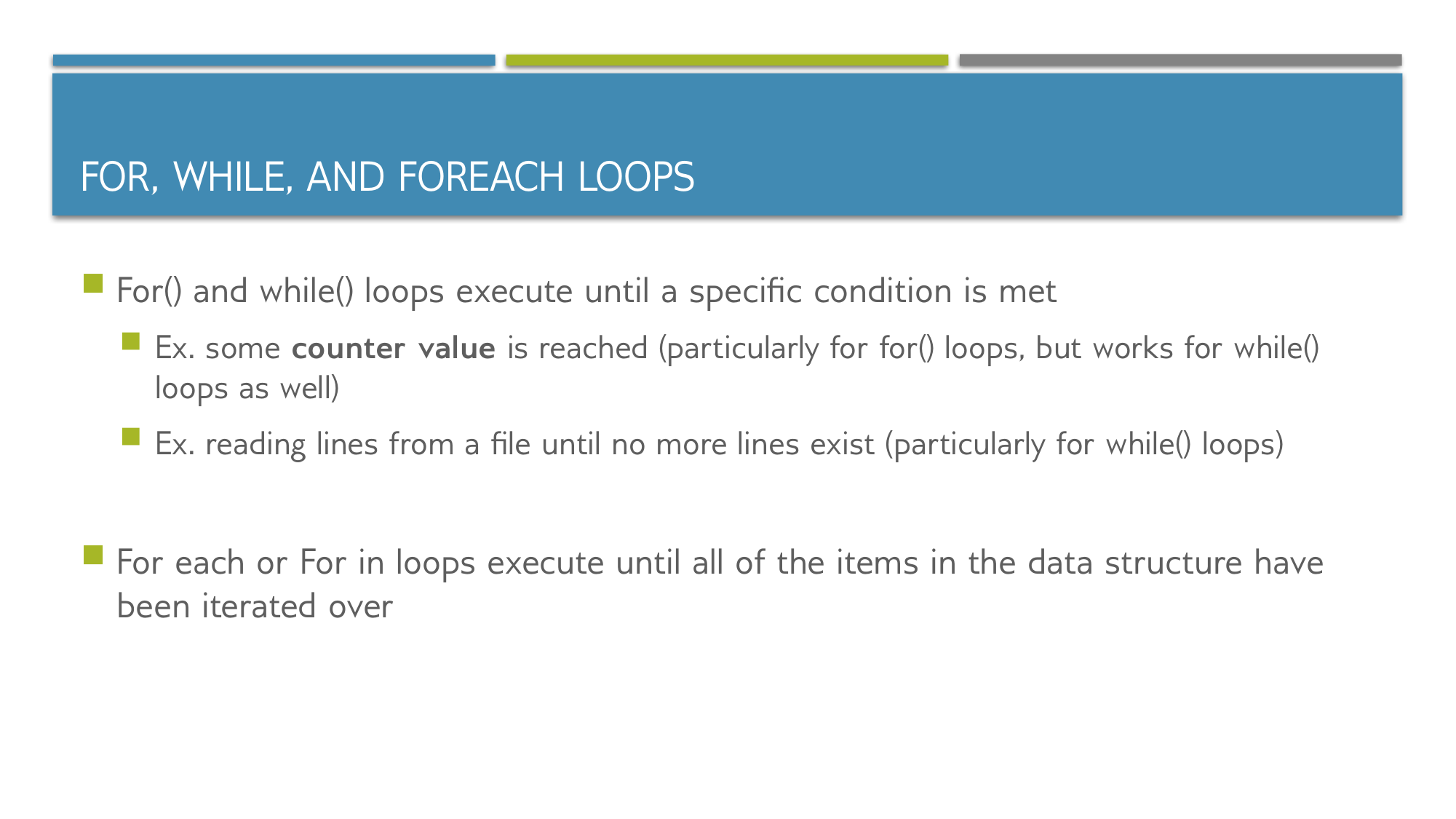

# For, While, and ForEach Loops
For() and while() loops execute until a specific condition is met
Ex. some counter value is reached (particularly for for() loops, but works for while() loops as well)
Ex. reading lines from a file until no more lines exist (particularly for while() loops)

For each or For in loops execute until all of the items in the data structure have been iterated over